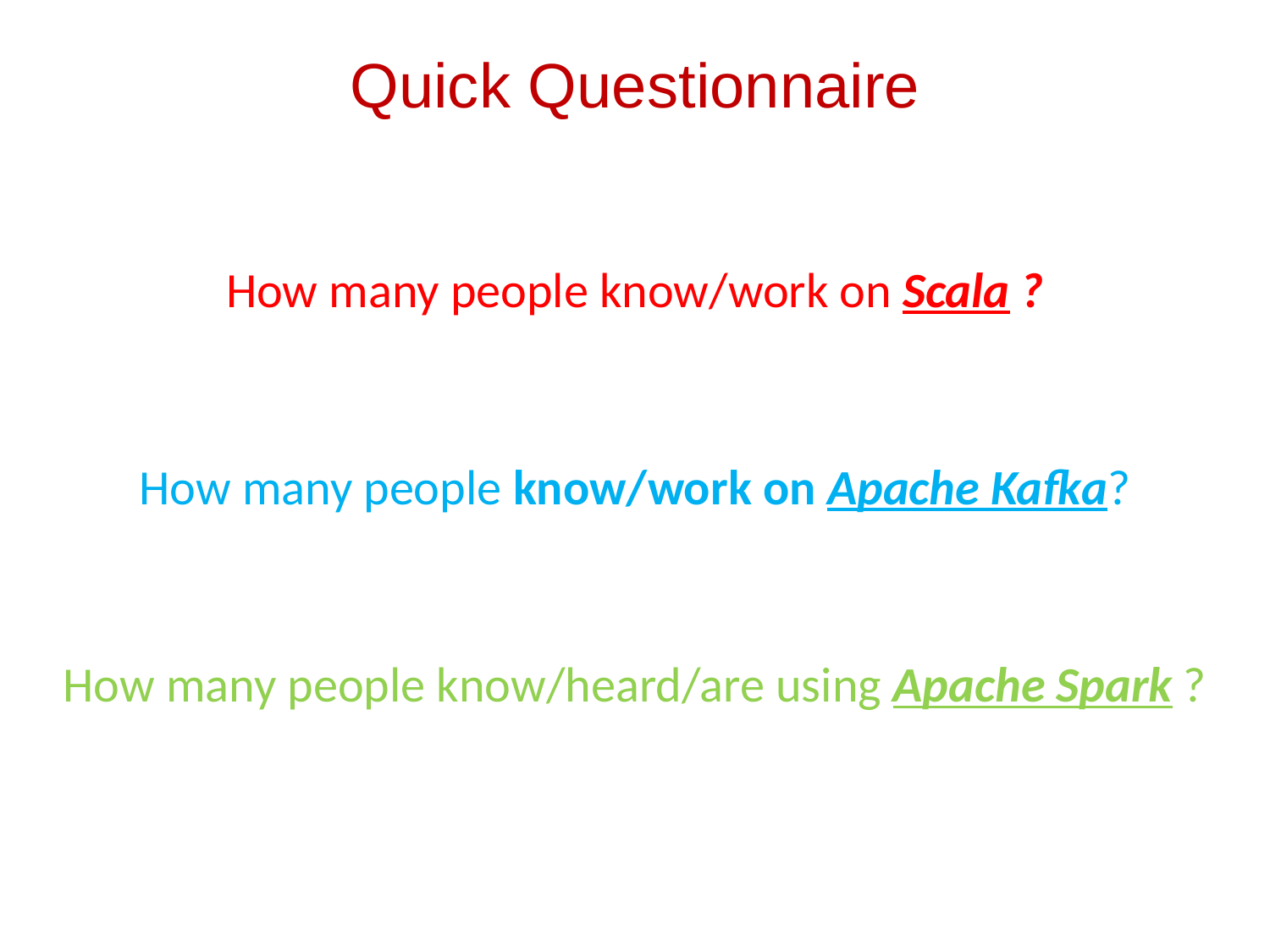

# Quick Questionnaire
How many people know/work on Scala ?

How many people know/work on Apache Kafka?

How many people know/heard/are using Apache Spark ?